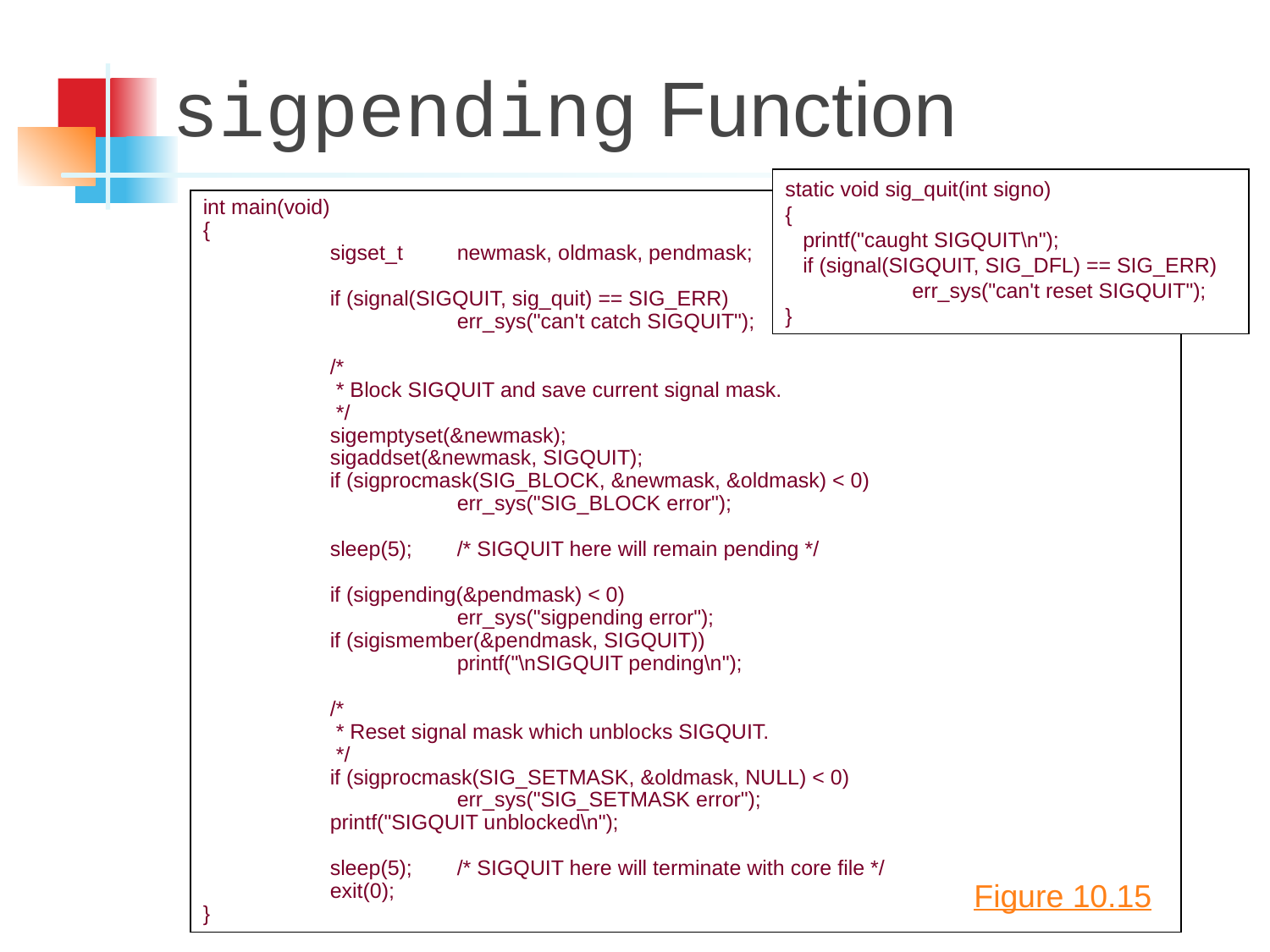

sigpending Function
static void sig_quit(int signo)
{
   printf("caught SIGQUIT\n");
   if (signal(SIGQUIT, SIG_DFL) == SIG_ERR)
	err_sys("can't reset SIGQUIT");
}
int main(void)
{
	sigset_t	newmask, oldmask, pendmask;

	if (signal(SIGQUIT, sig_quit) == SIG_ERR)
		err_sys("can't catch SIGQUIT");

	/*
	 * Block SIGQUIT and save current signal mask.
	 */
	sigemptyset(&newmask);
	sigaddset(&newmask, SIGQUIT);
	if (sigprocmask(SIG_BLOCK, &newmask, &oldmask) < 0)
		err_sys("SIG_BLOCK error");

	sleep(5);	/* SIGQUIT here will remain pending */

	if (sigpending(&pendmask) < 0)
		err_sys("sigpending error");
	if (sigismember(&pendmask, SIGQUIT))
		printf("\nSIGQUIT pending\n");

	/*
	 * Reset signal mask which unblocks SIGQUIT.
	 */
	if (sigprocmask(SIG_SETMASK, &oldmask, NULL) < 0)
		err_sys("SIG_SETMASK error");
	printf("SIGQUIT unblocked\n");

	sleep(5);	/* SIGQUIT here will terminate with core file */
	exit(0);
}
©2007 Im, Lee, and Park, Hanyang University
Figure 10.15